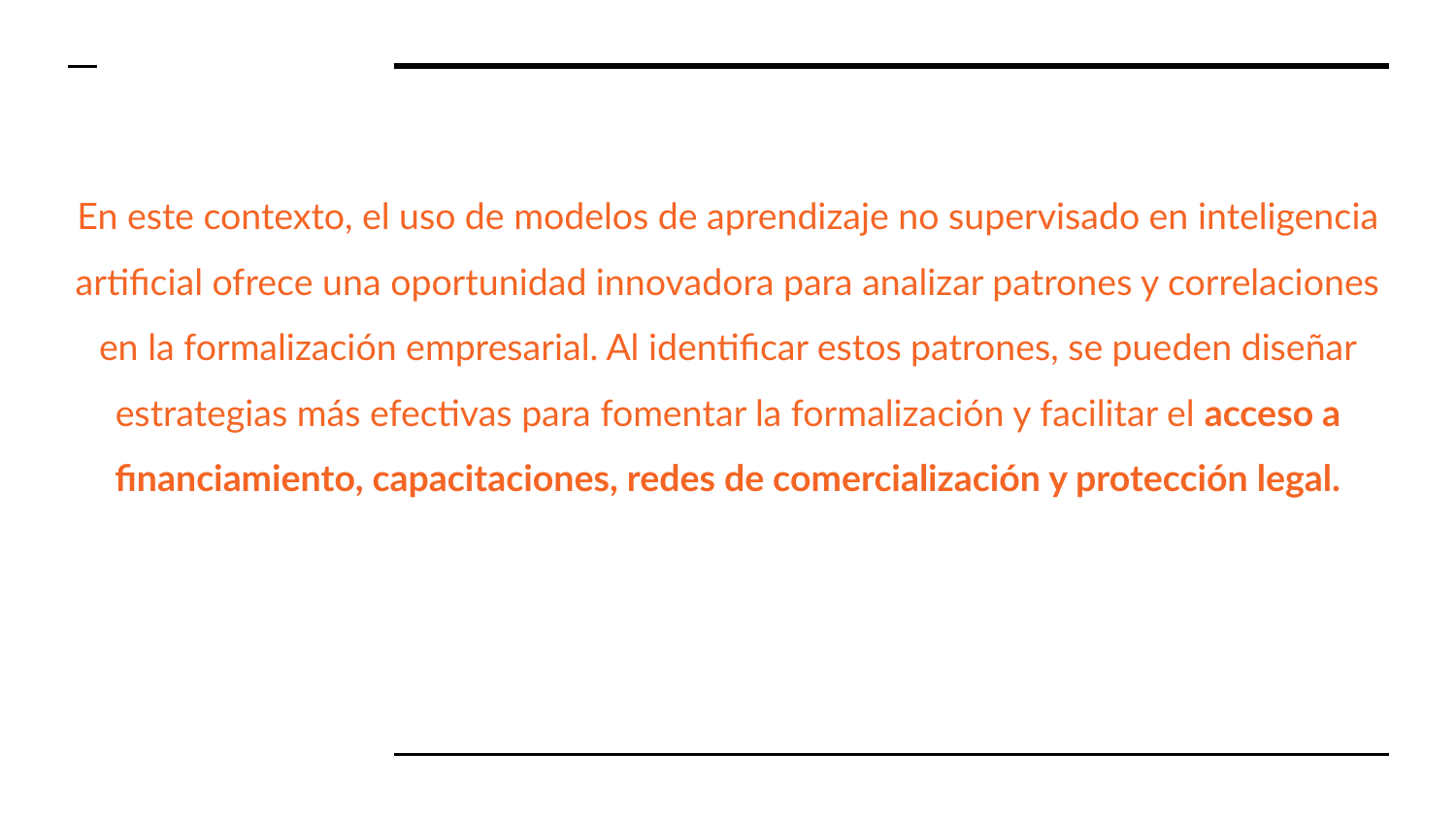

En este contexto, el uso de modelos de aprendizaje no supervisado en inteligencia artificial ofrece una oportunidad innovadora para analizar patrones y correlaciones en la formalización empresarial. Al identificar estos patrones, se pueden diseñar estrategias más efectivas para fomentar la formalización y facilitar el acceso a financiamiento, capacitaciones, redes de comercialización y protección legal.